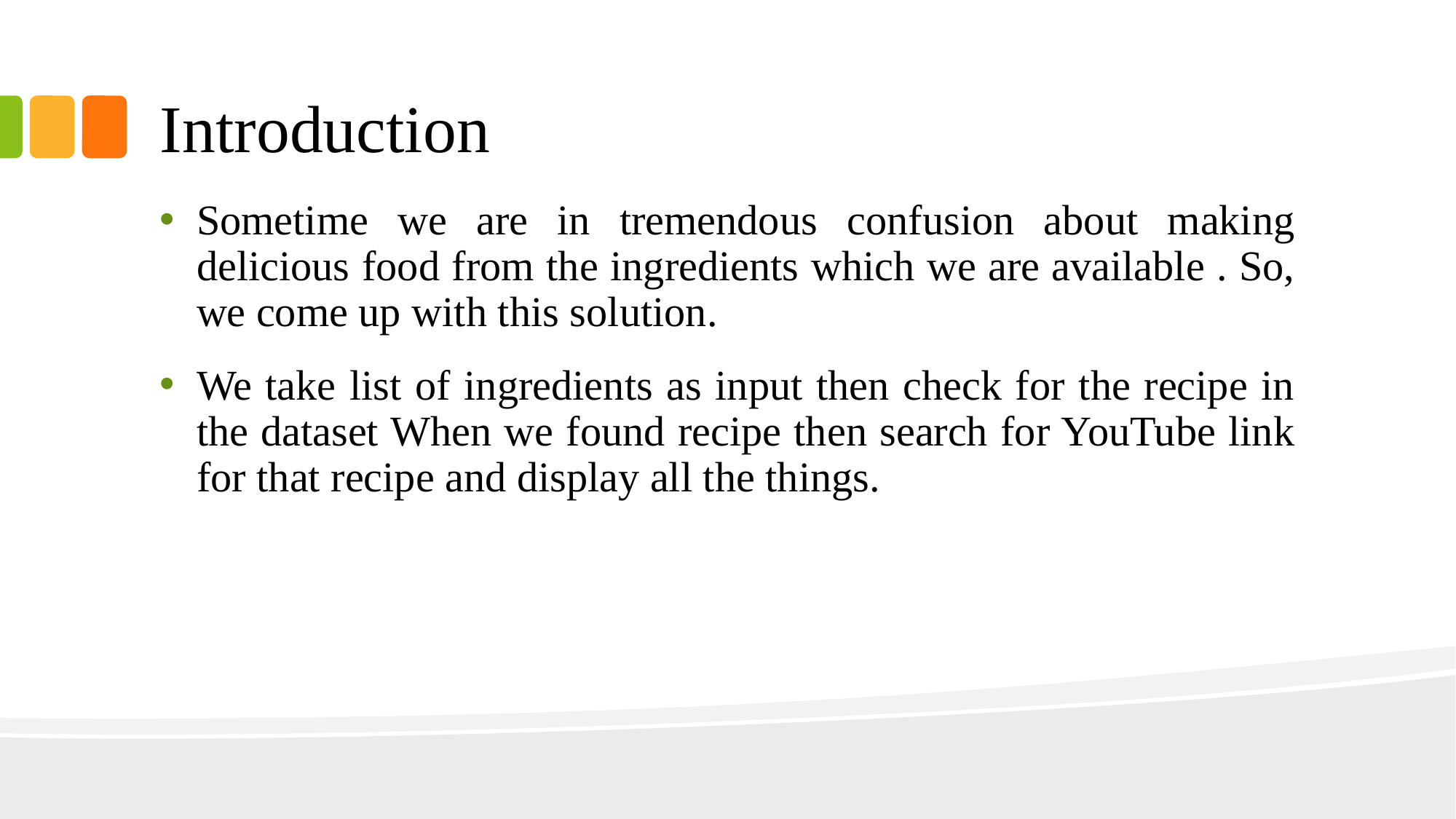

# Introduction
Sometime we are in tremendous confusion about making delicious food from the ingredients which we are available . So, we come up with this solution.
We take list of ingredients as input then check for the recipe in the dataset When we found recipe then search for YouTube link for that recipe and display all the things.